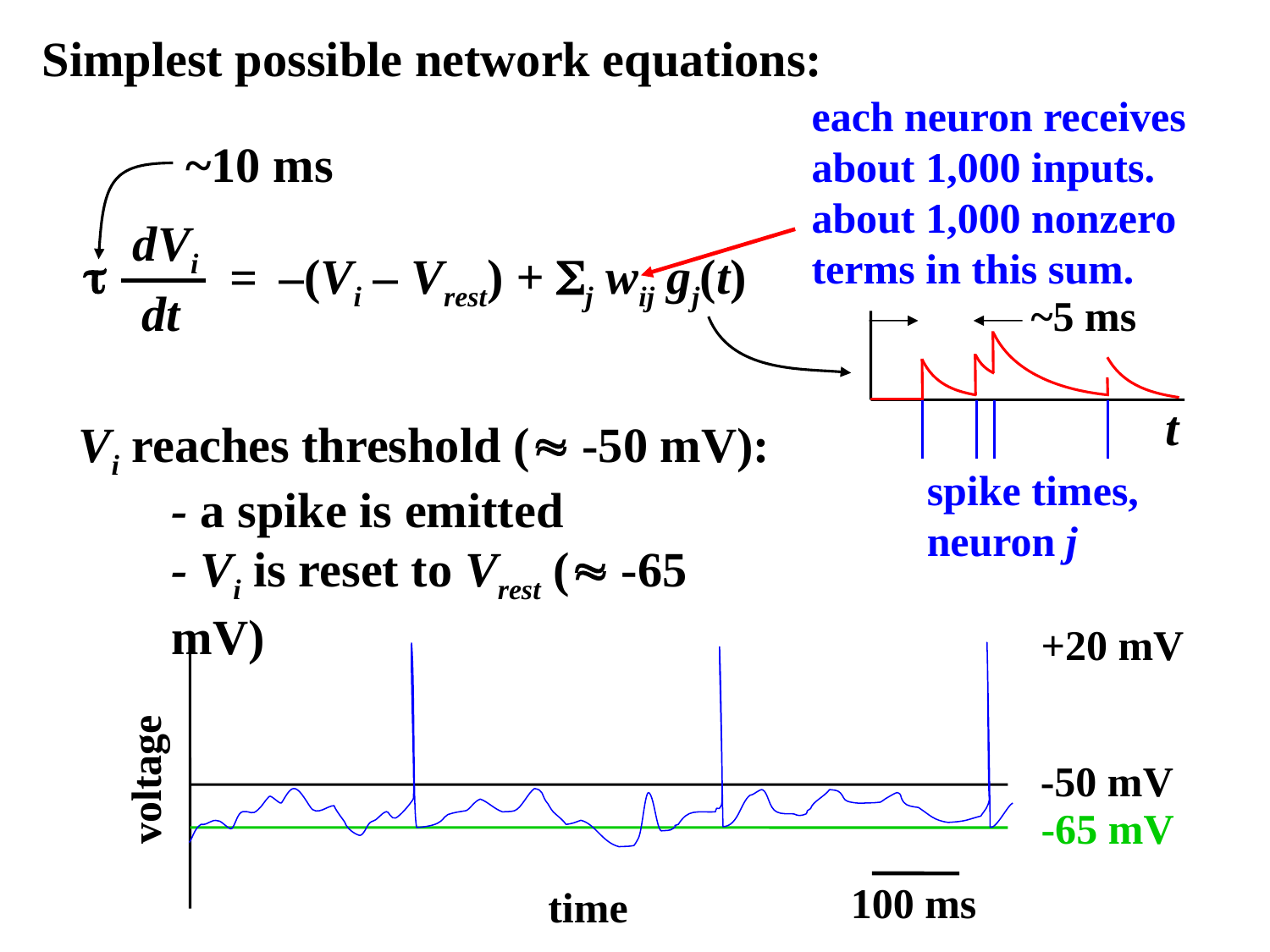

Simplest possible network equations:
each neuron receives
about 1,000 inputs.
about 1,000 nonzero
terms in this sum.
~10 ms

dVi
τ
–(Vi – Vrest) + Σj wij gj(t)
=
dt
~5 ms

t
Vi reaches threshold (≈ -50 mV):
spike times,
neuron j
- a spike is emitted
- Vi is reset to Vrest (≈ -65 mV)
+20 mV

voltage
-50 mV

-65 mV

100 ms

time